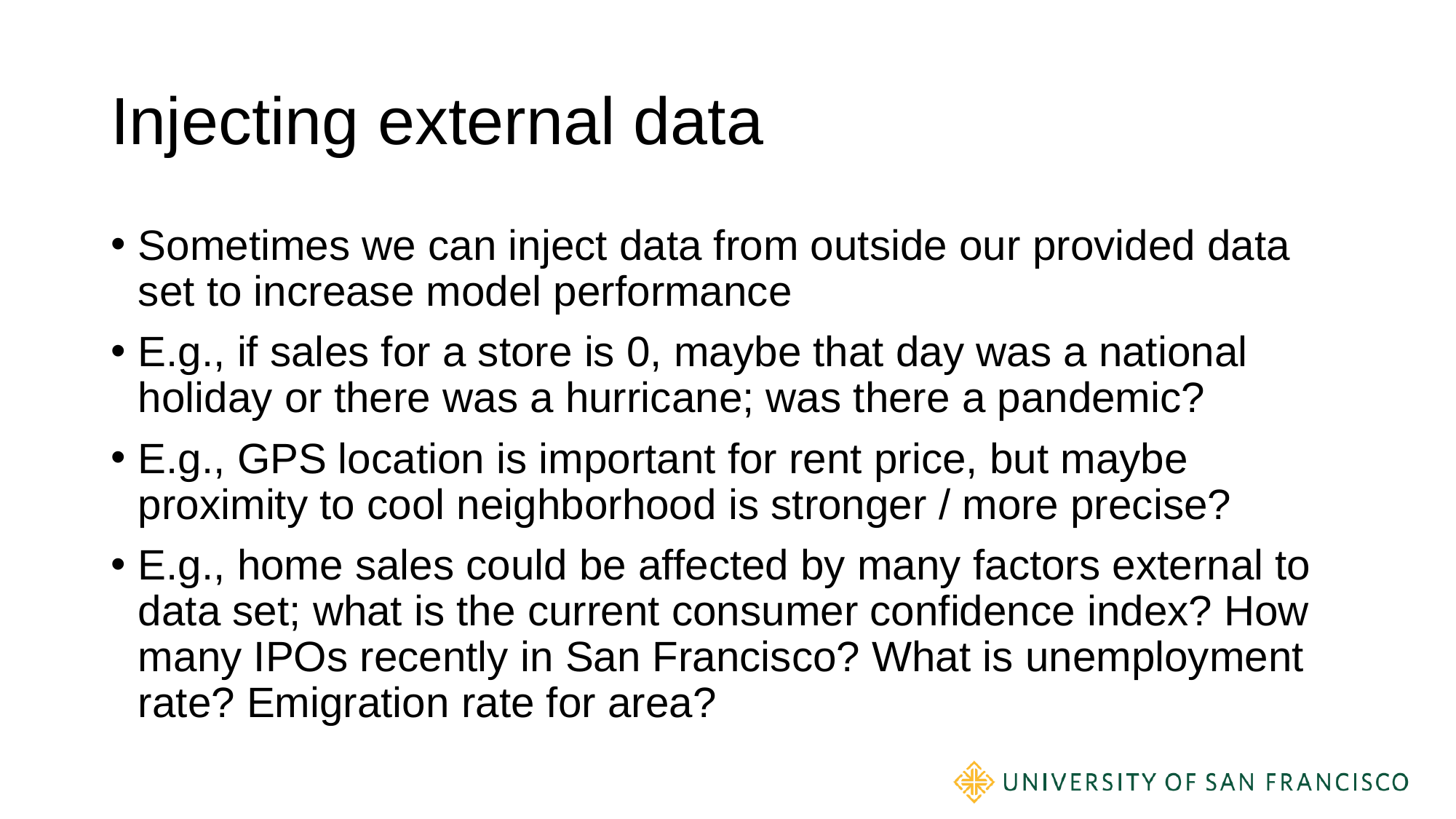

# Injecting external data
Sometimes we can inject data from outside our provided data set to increase model performance
E.g., if sales for a store is 0, maybe that day was a national holiday or there was a hurricane; was there a pandemic?
E.g., GPS location is important for rent price, but maybe proximity to cool neighborhood is stronger / more precise?
E.g., home sales could be affected by many factors external to data set; what is the current consumer confidence index? How many IPOs recently in San Francisco? What is unemployment rate? Emigration rate for area?